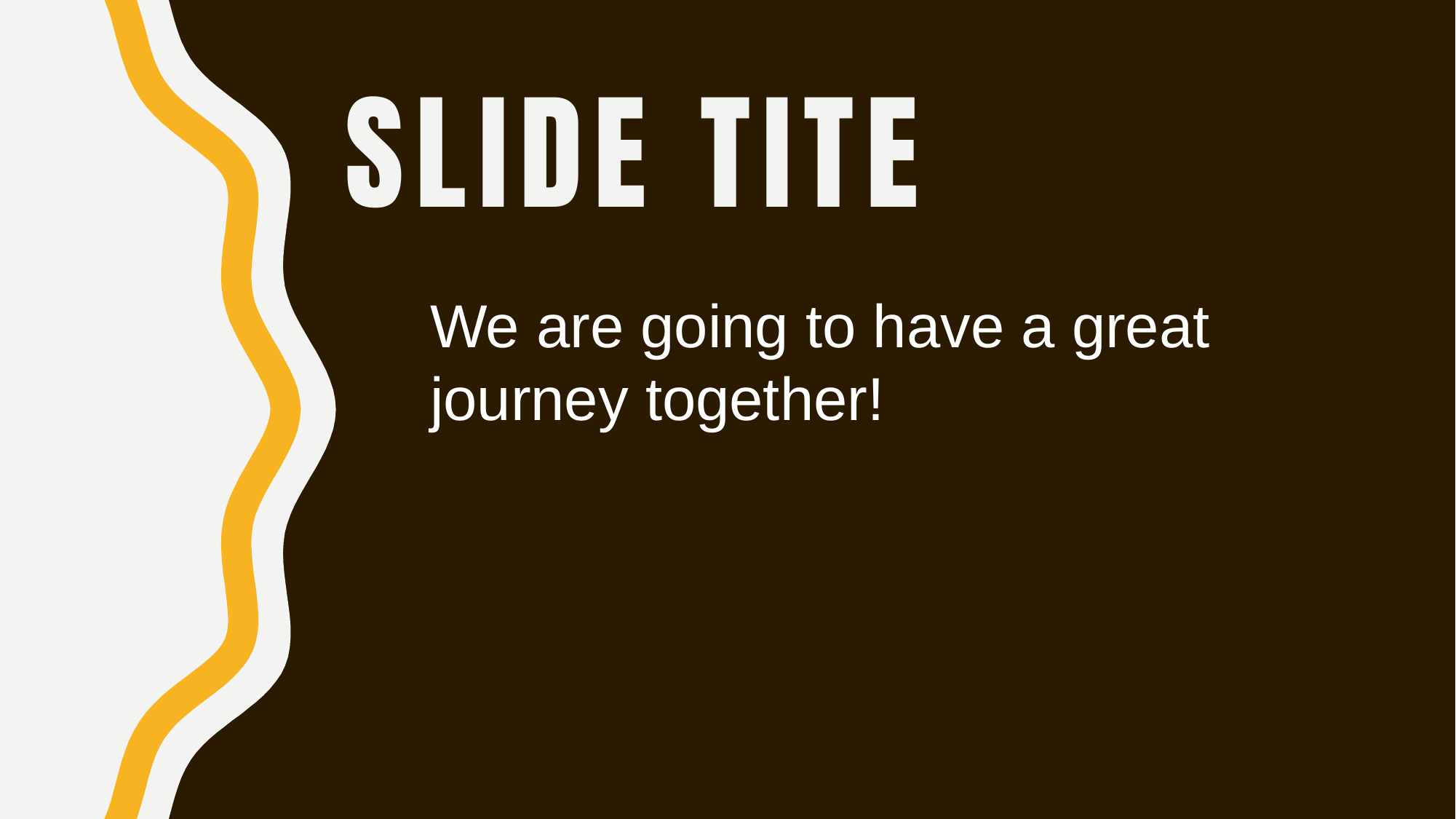

# Slide Tite
We are going to have a great journey together!